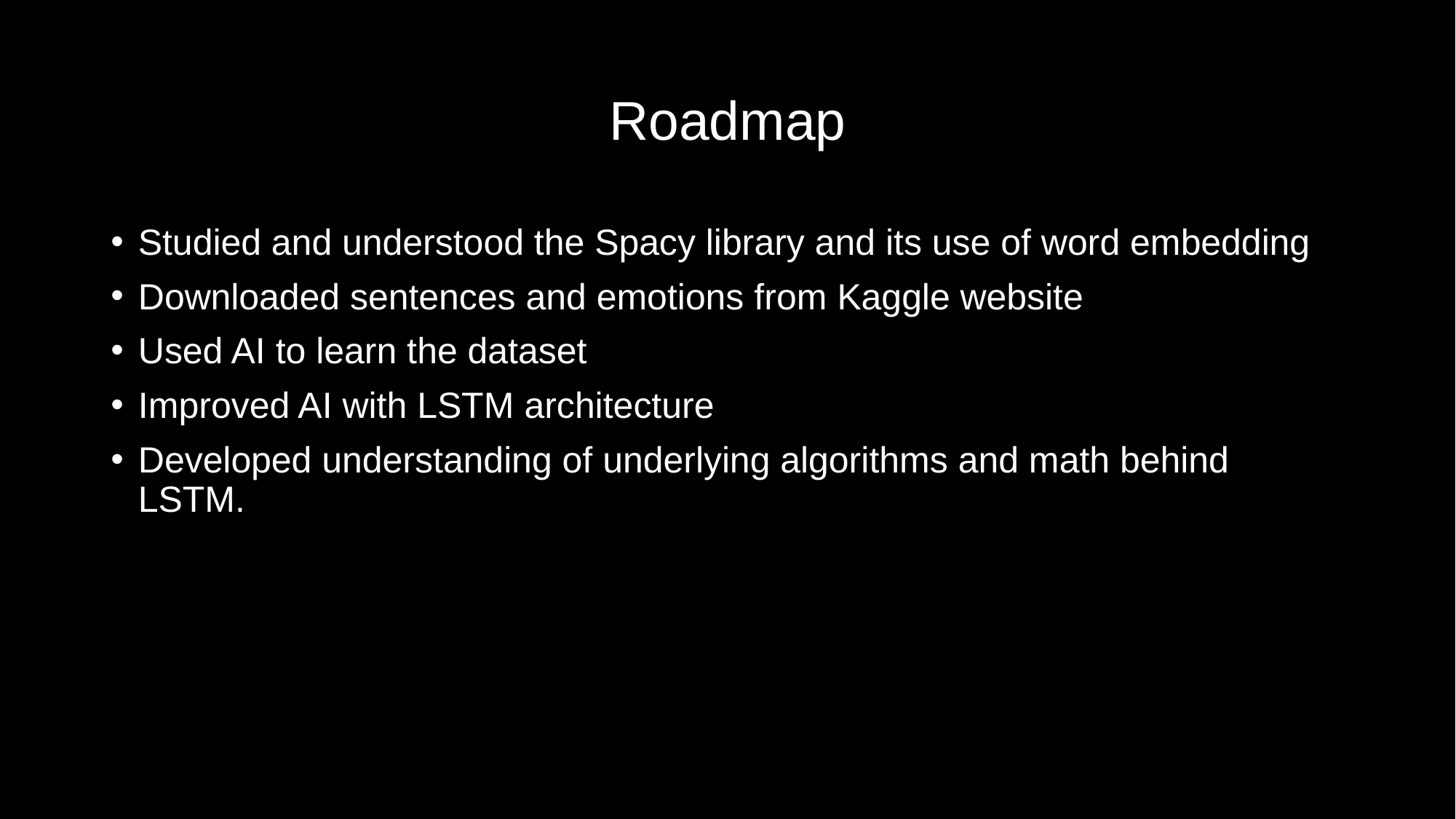

# Roadmap
Studied and understood the Spacy library and its use of word embedding
Downloaded sentences and emotions from Kaggle website
Used AI to learn the dataset
Improved AI with LSTM architecture
Developed understanding of underlying algorithms and math behind LSTM.